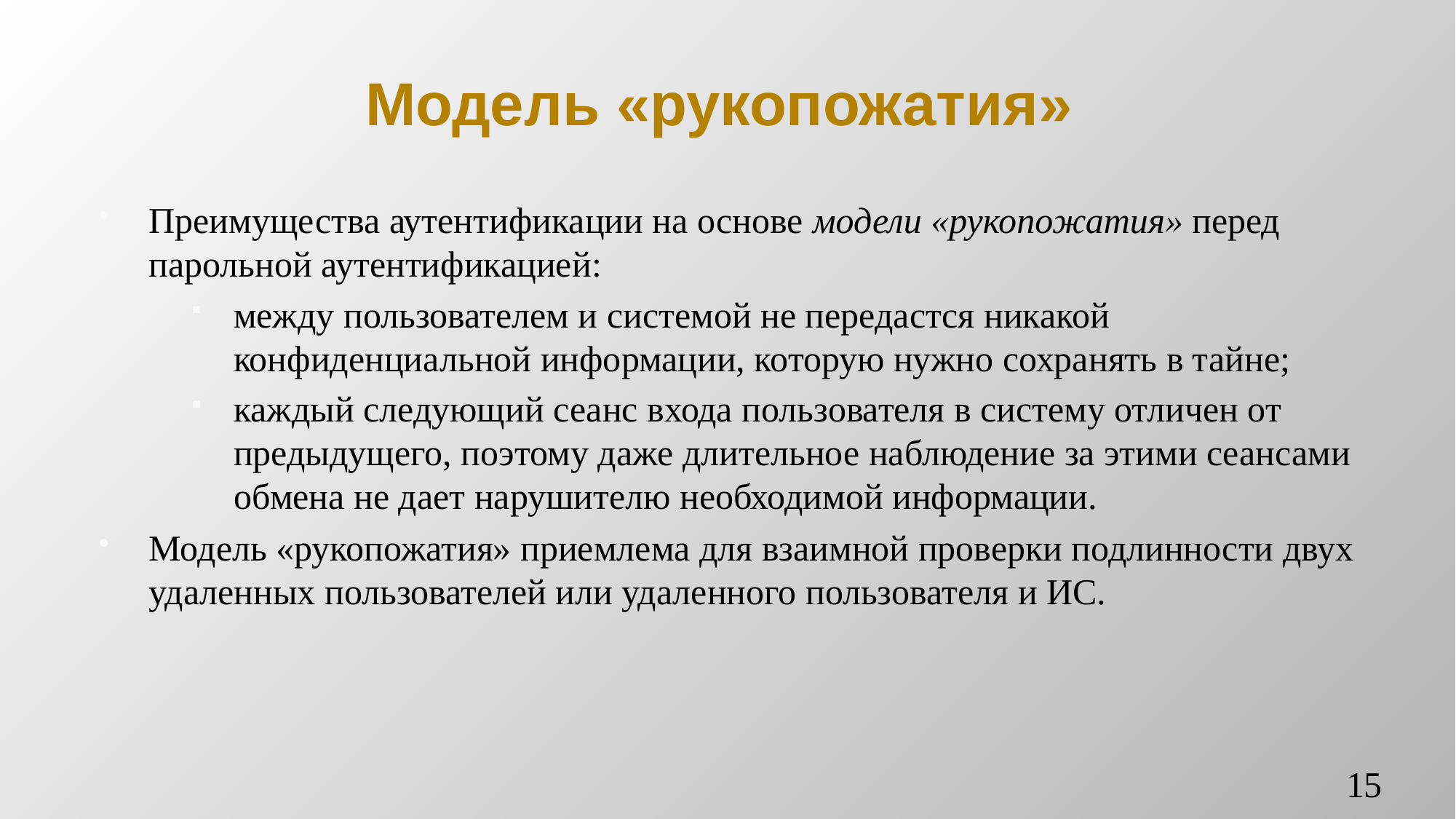

# Модель «рукопожатия»
Преимущества аутентификации на основе модели «рукопожатия» перед парольной аутентификацией:
между пользователем и системой не передастся никакой конфиденциальной информации, которую нужно сохранять в тайне;
каждый следующий сеанс входа пользователя в систему отличен от предыдущего, поэтому даже длительное наблюдение за этими сеансами обмена не дает нарушителю необходимой информации.
Модель «рукопожатия» приемлема для взаимной проверки подлинности двух удаленных пользователей или удаленного пользователя и ИС.

15